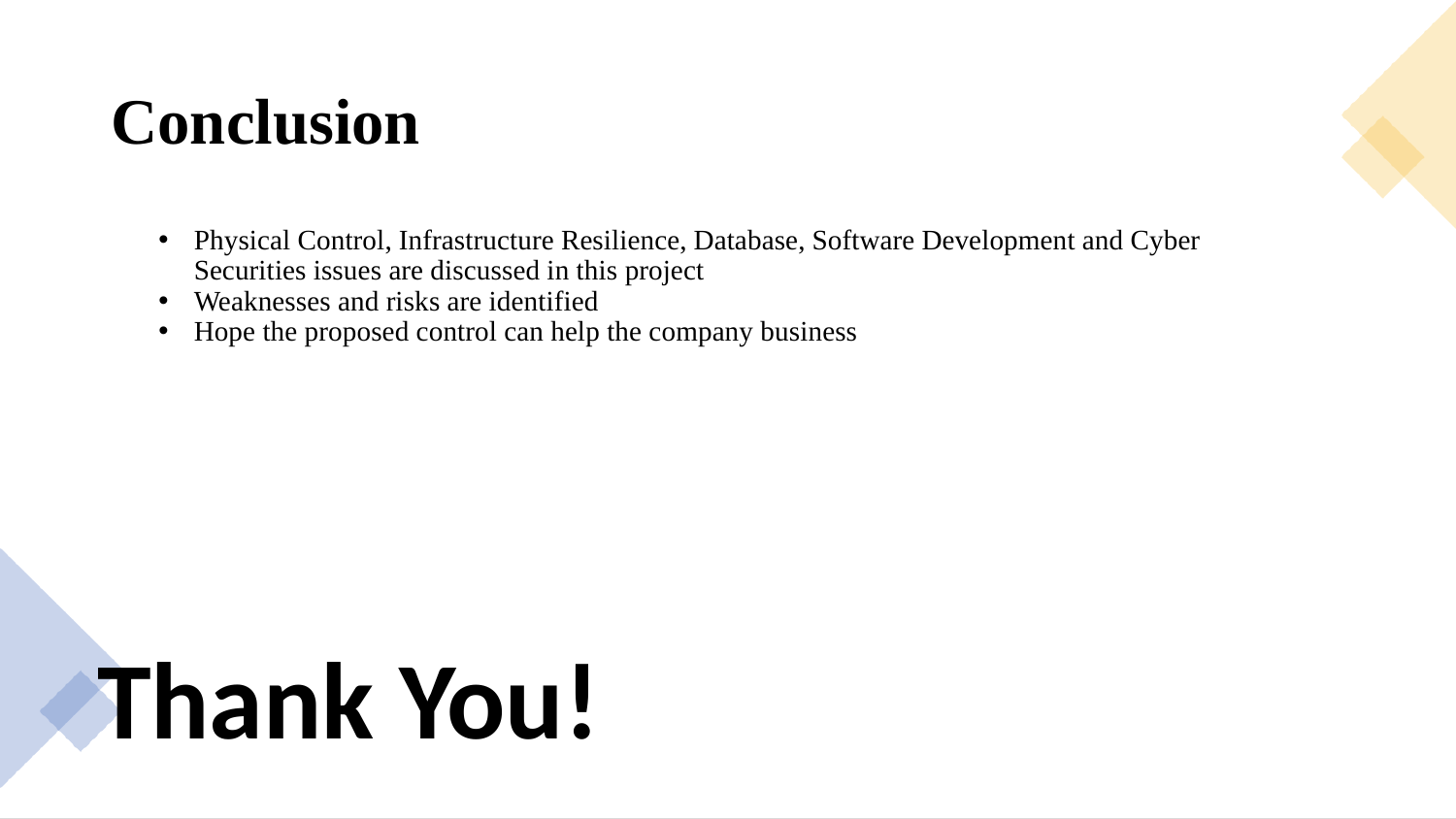

# Conclusion
Physical Control, Infrastructure Resilience, Database, Software Development and Cyber Securities issues are discussed in this project
Weaknesses and risks are identified
Hope the proposed control can help the company business
Thank You!